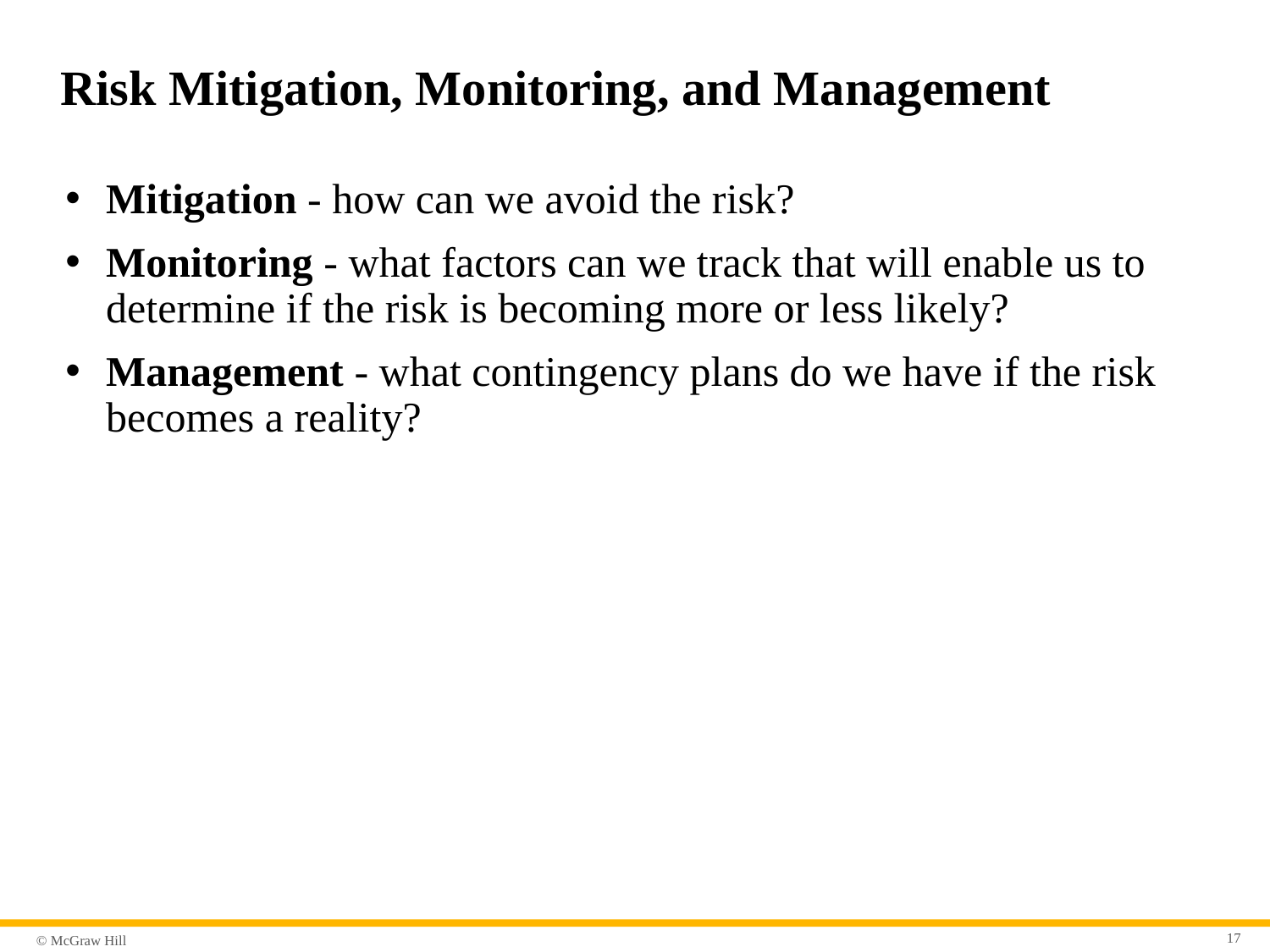

# Risk Mitigation, Monitoring, and Management
Mitigation - how can we avoid the risk?
Monitoring - what factors can we track that will enable us to determine if the risk is becoming more or less likely?
Management - what contingency plans do we have if the risk becomes a reality?
17